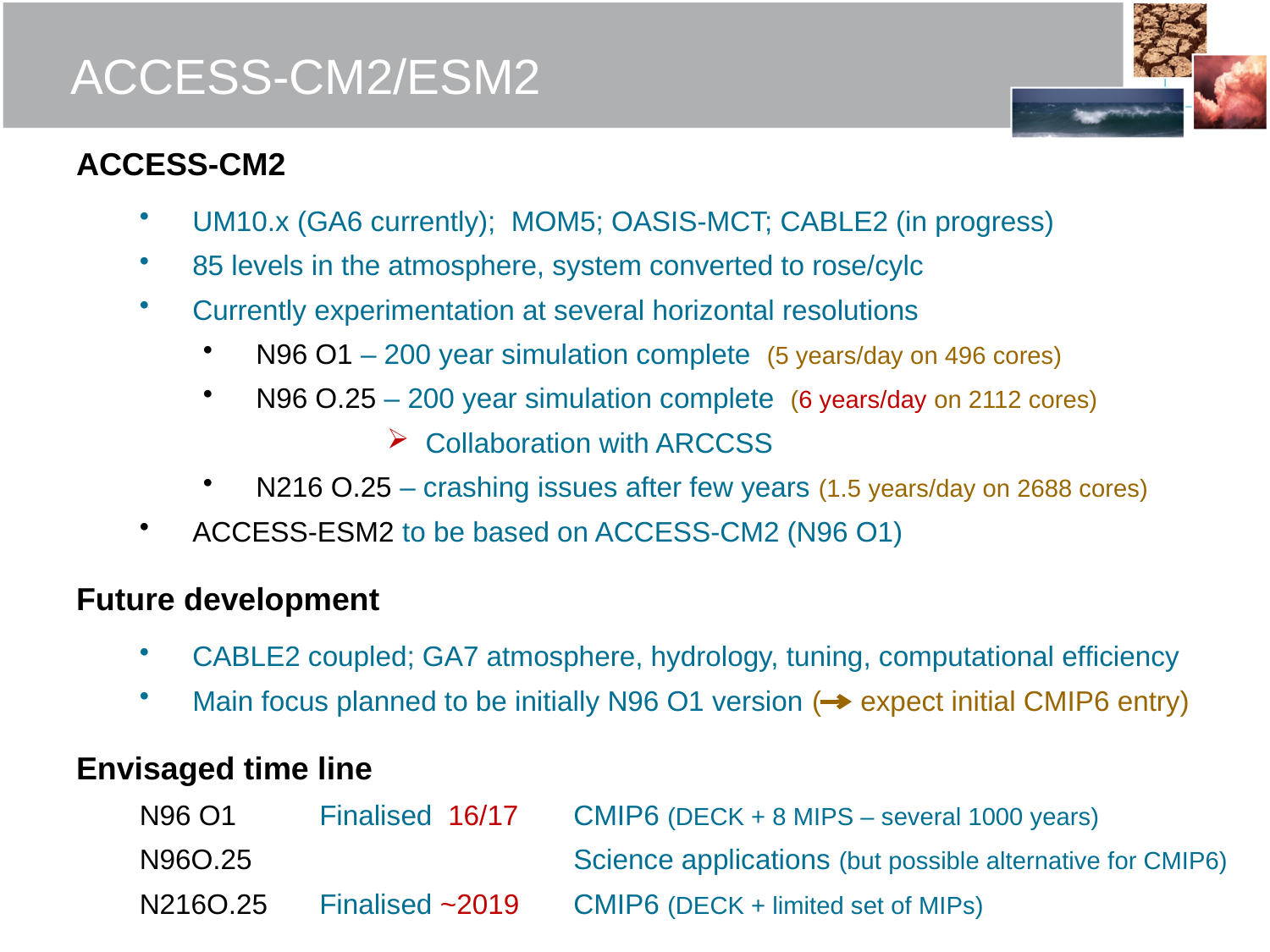

ACCESS-CM2/ESM2
ACCESS-CM2
UM10.x (GA6 currently);  MOM5; OASIS-MCT; CABLE2 (in progress)
85 levels in the atmosphere, system converted to rose/cylc
Currently experimentation at several horizontal resolutions
N96 O1 – 200 year simulation complete  (5 years/day on 496 cores)
N96 O.25 – 200 year simulation complete  (6 years/day on 2112 cores)
Collaboration with ARCCSS
N216 O.25 – crashing issues after few years (1.5 years/day on 2688 cores)
ACCESS-ESM2 to be based on ACCESS-CM2 (N96 O1)
Future development
CABLE2 coupled; GA7 atmosphere, hydrology, tuning, computational efficiency
Main focus planned to be initially N96 O1 version (     expect initial CMIP6 entry)
Envisaged time line
N96 O1 	Finalised  16/17 	CMIP6 (DECK + 8 MIPS – several 1000 years)
N96O.25			Science applications (but possible alternative for CMIP6)
N216O.25	Finalised ~2019	CMIP6 (DECK + limited set of MIPs)

The Centre for Australian Weather and Climate Research
A partnership between CSIRO and the Bureau of Meteorology
2